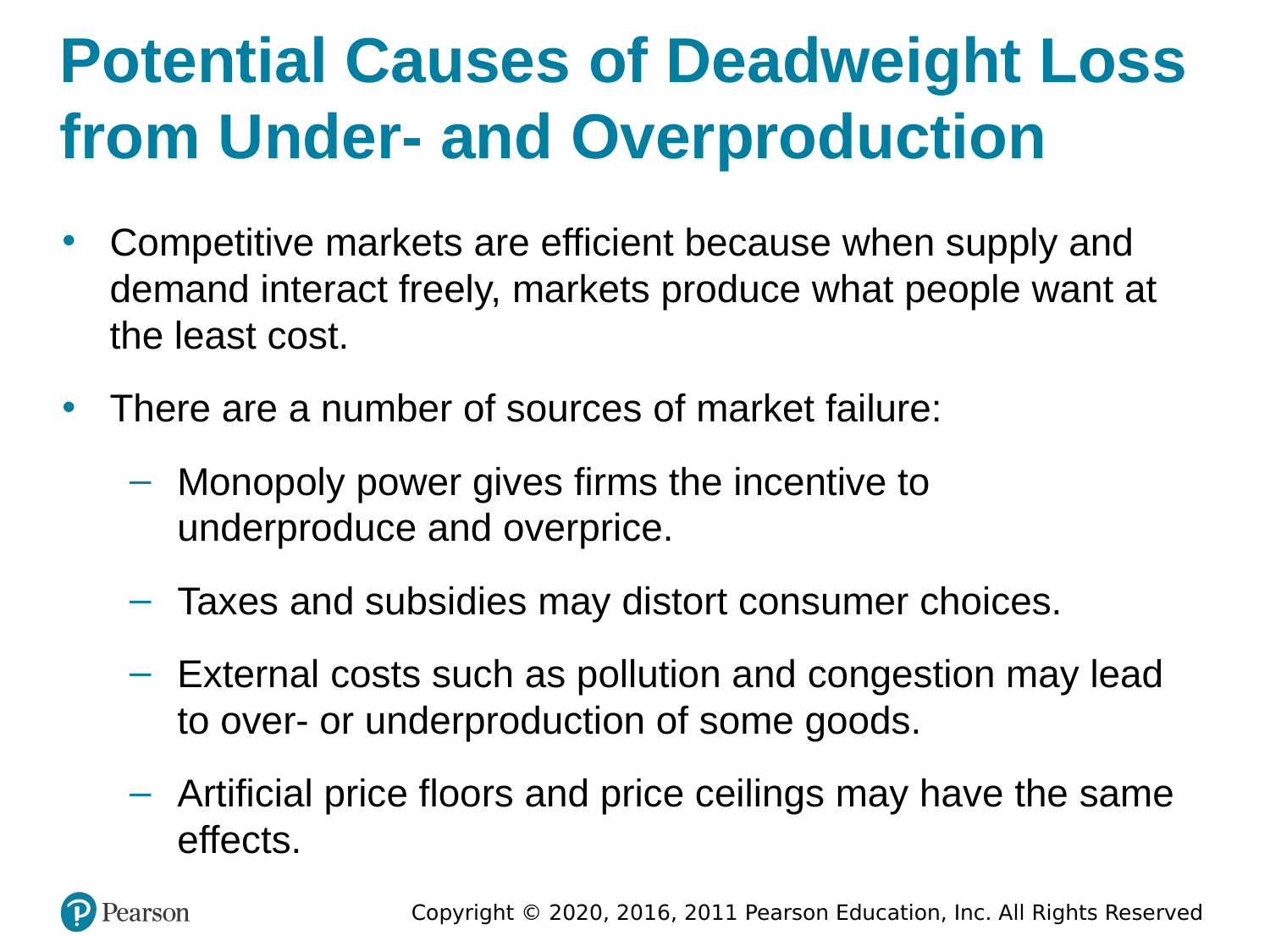

# Potential Causes of Deadweight Loss from Under- and Overproduction
Competitive markets are efficient because when supply and demand interact freely, markets produce what people want at the least cost.
There are a number of sources of market failure:
Monopoly power gives firms the incentive to underproduce and overprice.
Taxes and subsidies may distort consumer choices.
External costs such as pollution and congestion may lead to over- or underproduction of some goods.
Artificial price floors and price ceilings may have the same effects.